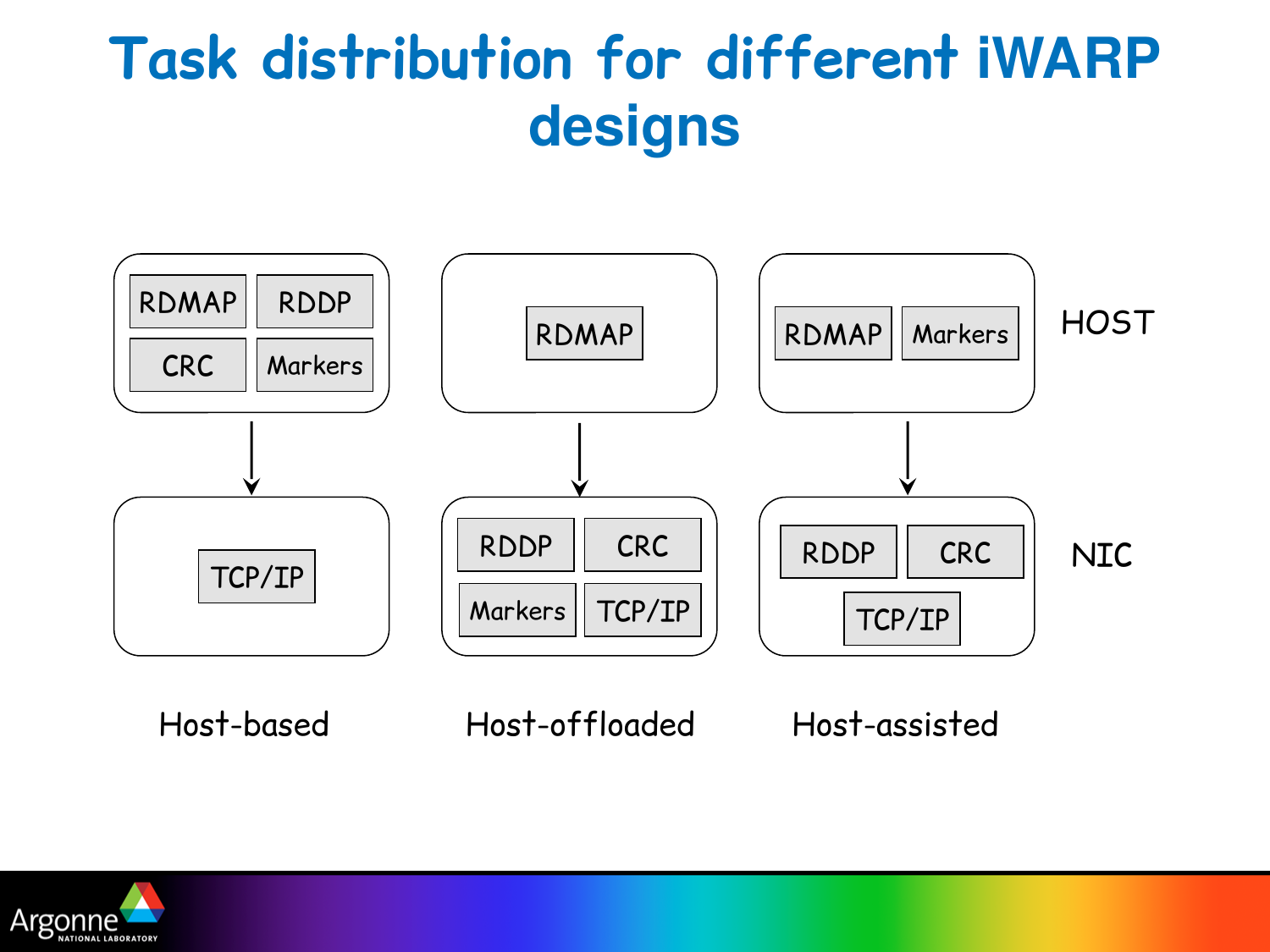

# Task distribution for different iWARP designs

RDMAP
RDDP
HOST
RDMAP
RDMAP
Markers
CRC
Markers

RDDP
CRC
RDDP
CRC
NIC
TCP/IP
Markers
TCP/IP
TCP/IP
Host-based
Host-offloaded
Host-assisted